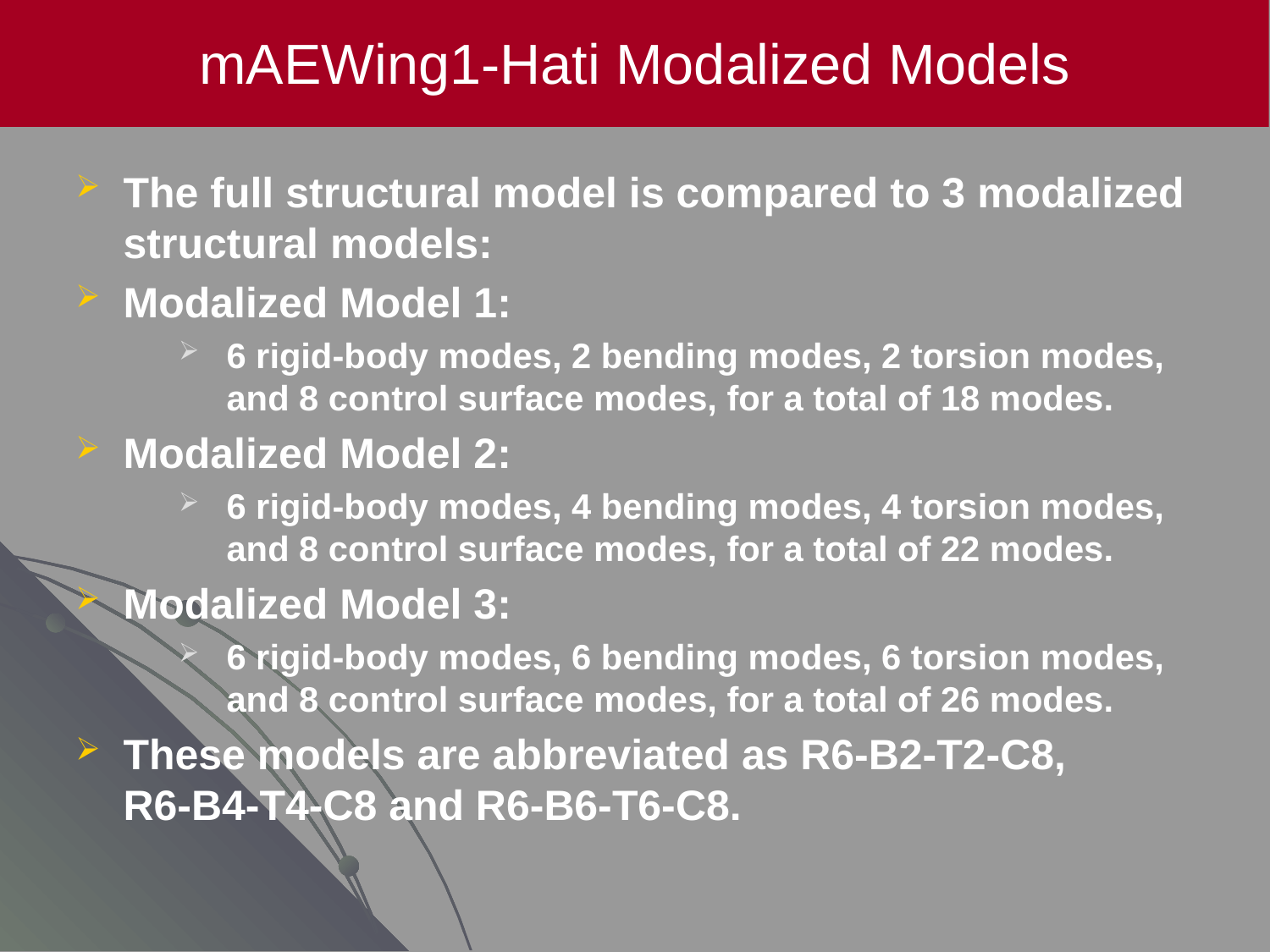

mAEWing1-Hati Modalized Models
The full structural model is compared to 3 modalized structural models:
Modalized Model 1:
6 rigid-body modes, 2 bending modes, 2 torsion modes, and 8 control surface modes, for a total of 18 modes.
Modalized Model 2:
6 rigid-body modes, 4 bending modes, 4 torsion modes, and 8 control surface modes, for a total of 22 modes.
Modalized Model 3:
6 rigid-body modes, 6 bending modes, 6 torsion modes, and 8 control surface modes, for a total of 26 modes.
These models are abbreviated as R6-B2-T2-C8,      R6-B4-T4-C8 and R6-B6-T6-C8.